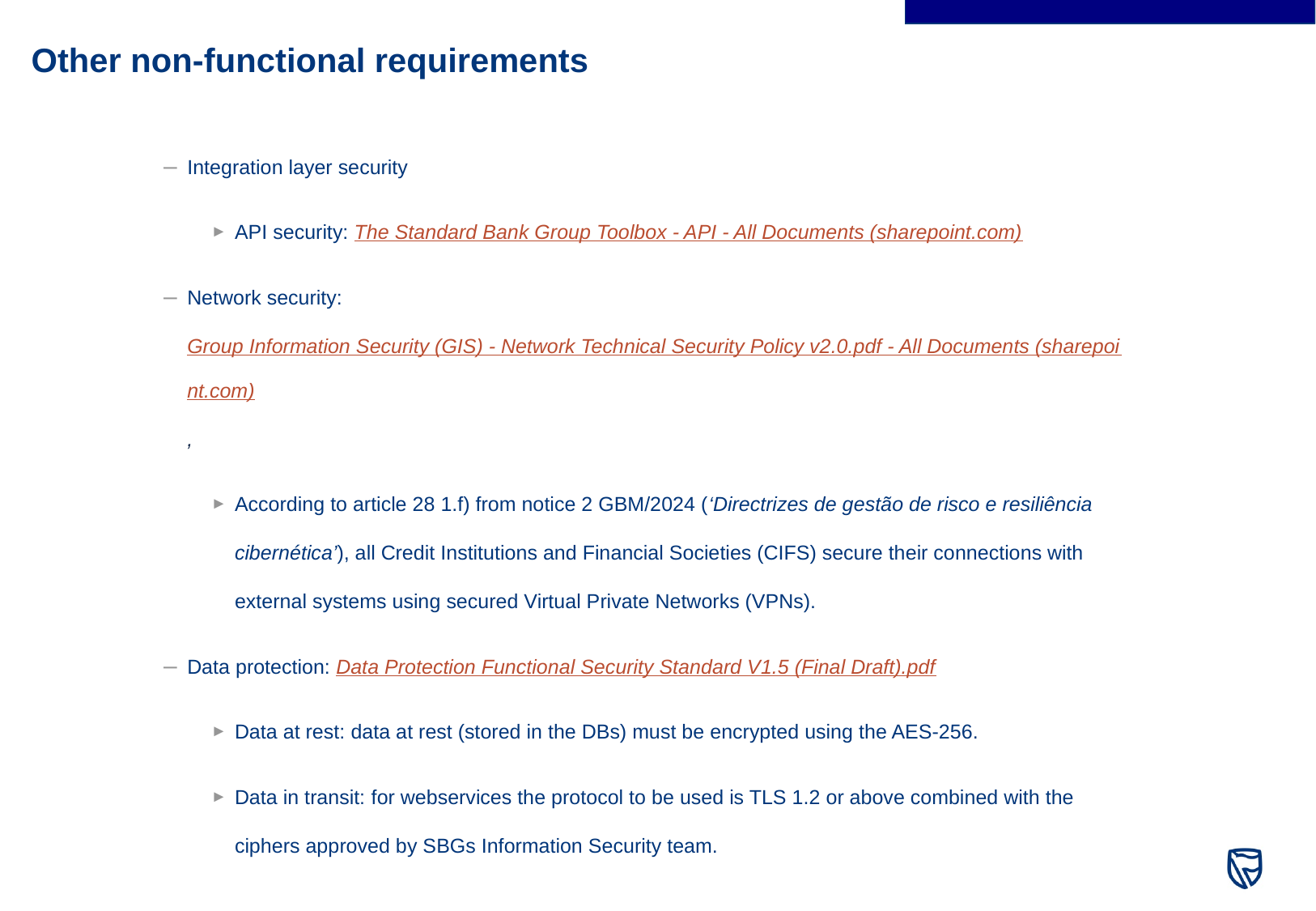

# Other non-functional requirements
Integration layer security
API security: The Standard Bank Group Toolbox - API - All Documents (sharepoint.com)
Network security: Group Information Security (GIS) - Network Technical Security Policy v2.0.pdf - All Documents (sharepoint.com),
According to article 28 1.f) from notice 2 GBM/2024 (‘Directrizes de gestão de risco e resiliência cibernética’), all Credit Institutions and Financial Societies (CIFS) secure their connections with external systems using secured Virtual Private Networks (VPNs).
Data protection: Data Protection Functional Security Standard V1.5 (Final Draft).pdf
Data at rest: data at rest (stored in the DBs) must be encrypted using the AES-256.
Data in transit: for webservices the protocol to be used is TLS 1.2 or above combined with the ciphers approved by SBGs Information Security team.